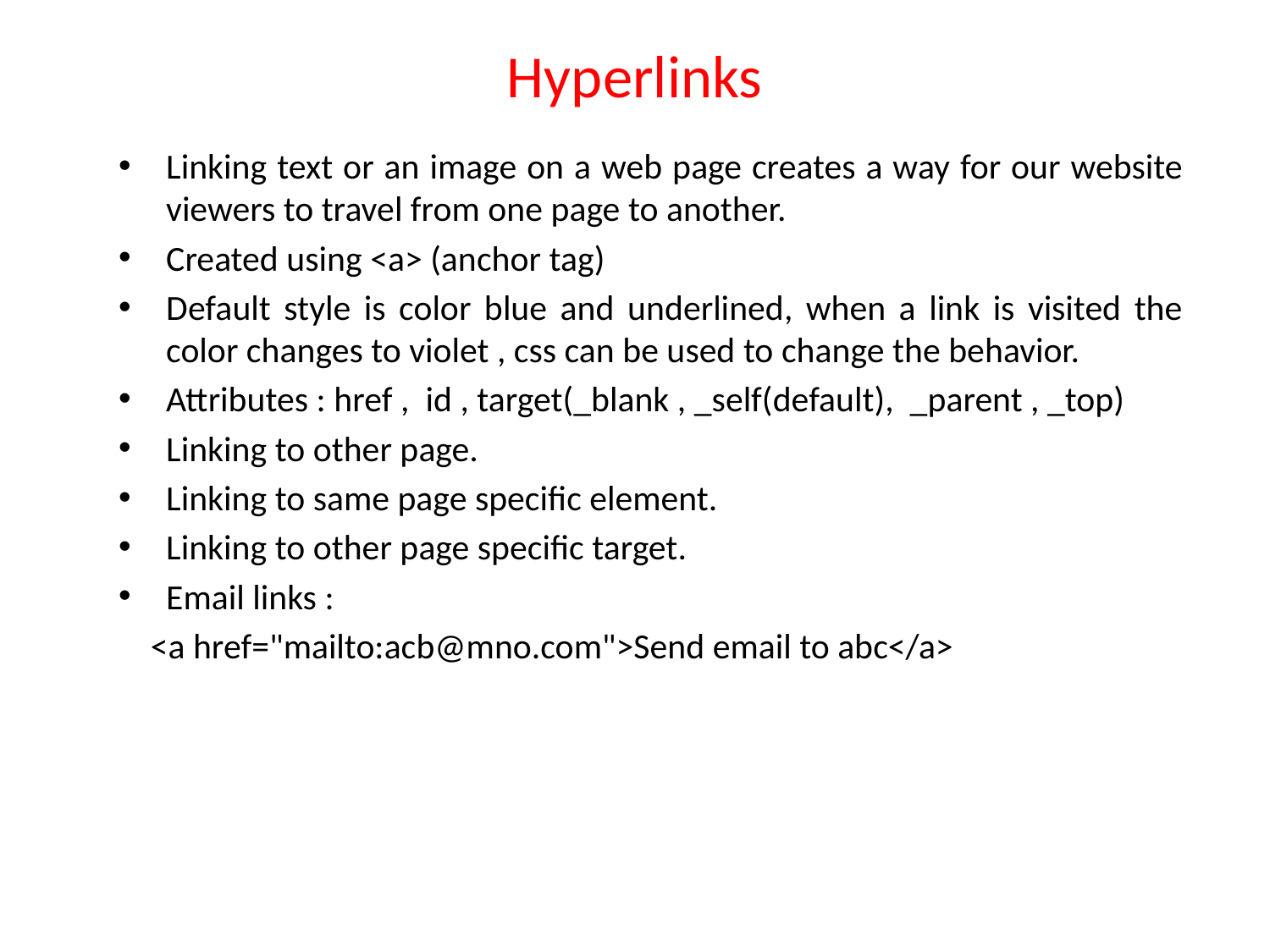

# Hyperlinks
Linking text or an image on a web page creates a way for our website viewers to travel from one page to another.
Created using <a> (anchor tag)
Default style is color blue and underlined, when a link is visited the color changes to violet , css can be used to change the behavior.
Attributes : href ,  id , target(_blank , _self(default),  _parent , _top)
Linking to other page.
Linking to same page specific element.
Linking to other page specific target.
Email links :
    <a href="mailto:acb@mno.com">Send email to abc</a>